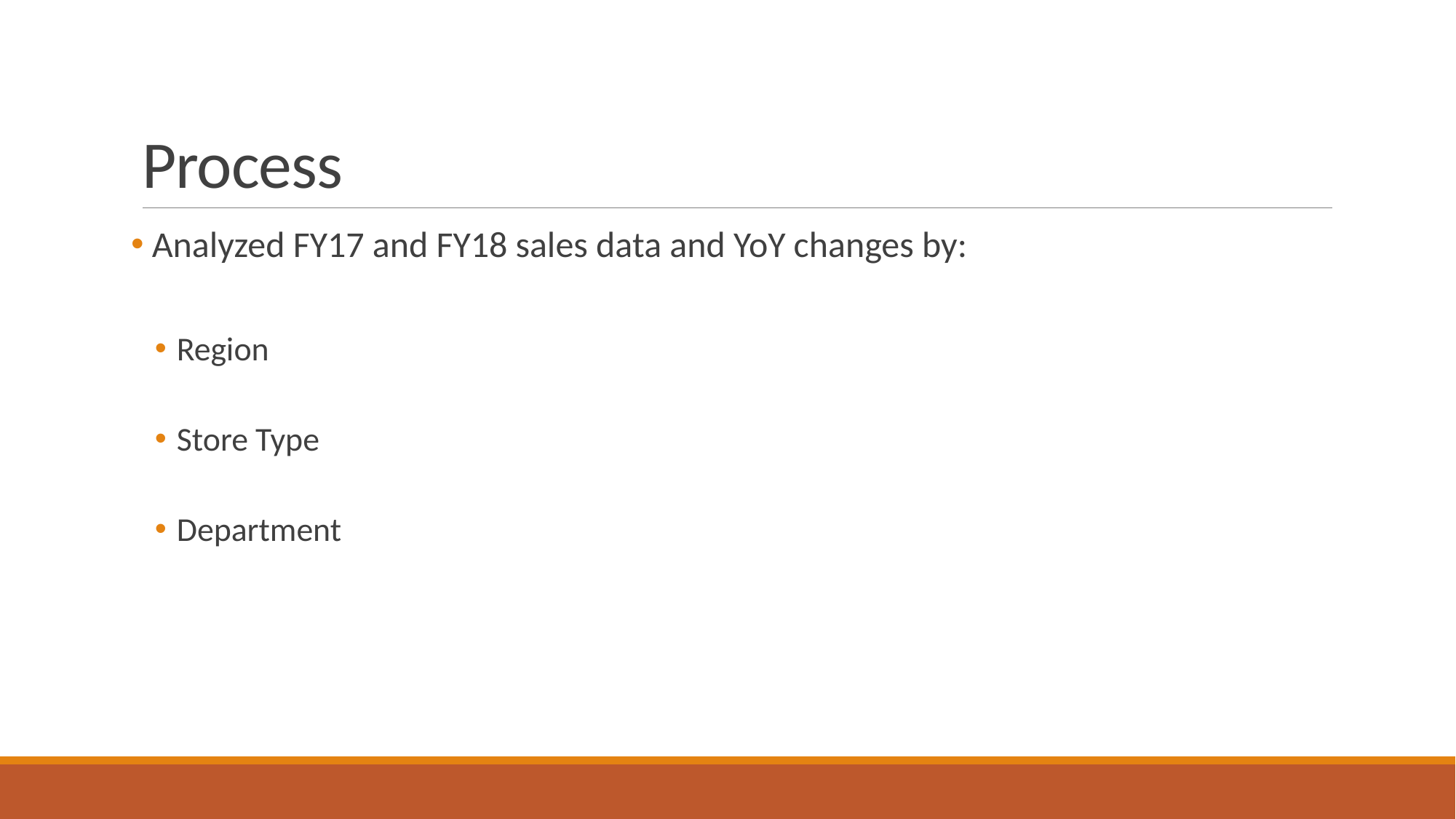

# Process
 Analyzed FY17 and FY18 sales data and YoY changes by:

Region

Store Type

Department